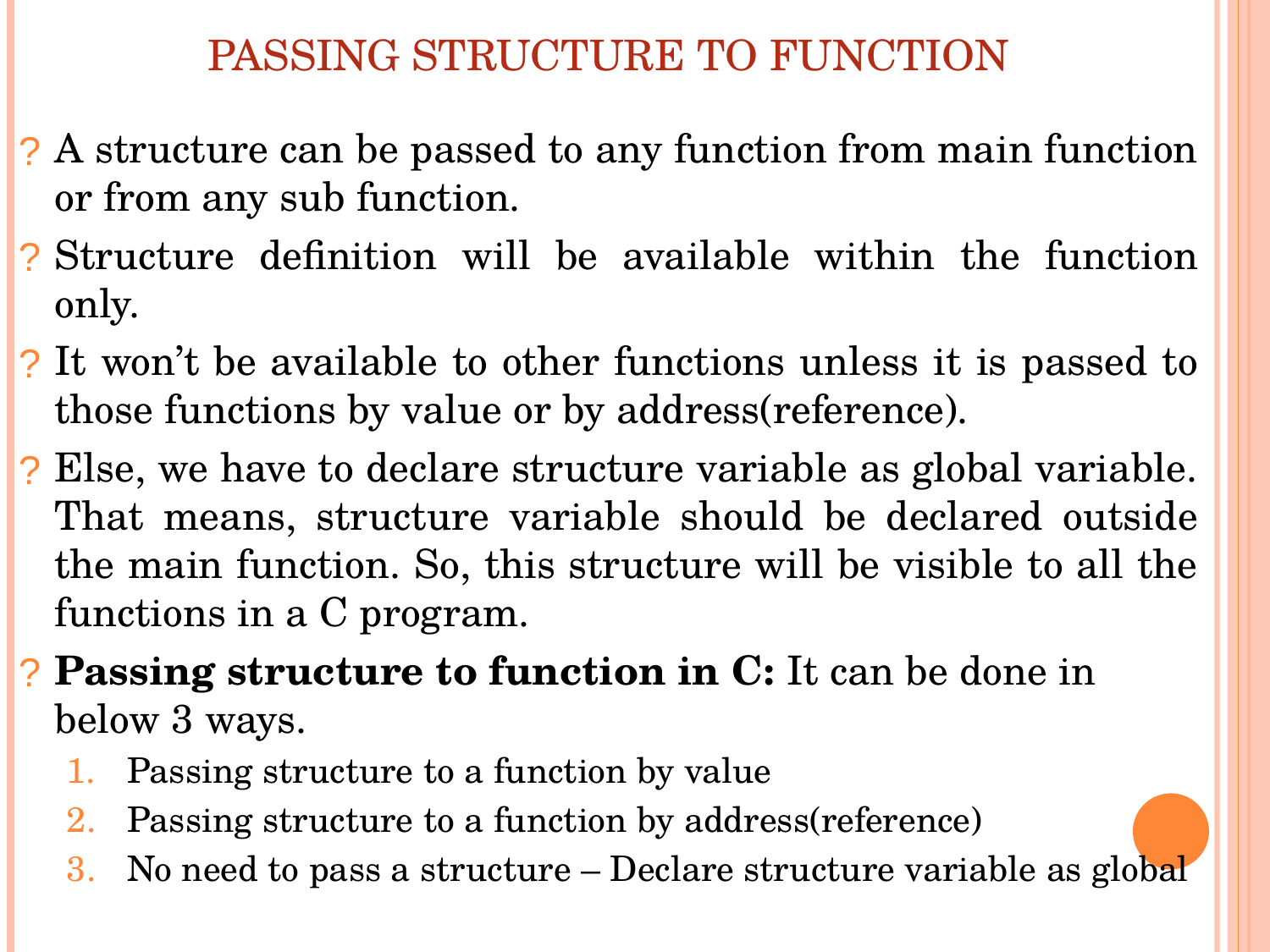

# Passing structure to function
A structure can be passed to any function from main function or from any sub function.
Structure definition will be available within the function only.
It won’t be available to other functions unless it is passed to those functions by value or by address(reference).
Else, we have to declare structure variable as global variable. That means, structure variable should be declared outside the main function. So, this structure will be visible to all the functions in a C program.
Passing structure to function in C: It can be done in below 3 ways.
Passing structure to a function by value
Passing structure to a function by address(reference)
No need to pass a structure – Declare structure variable as global